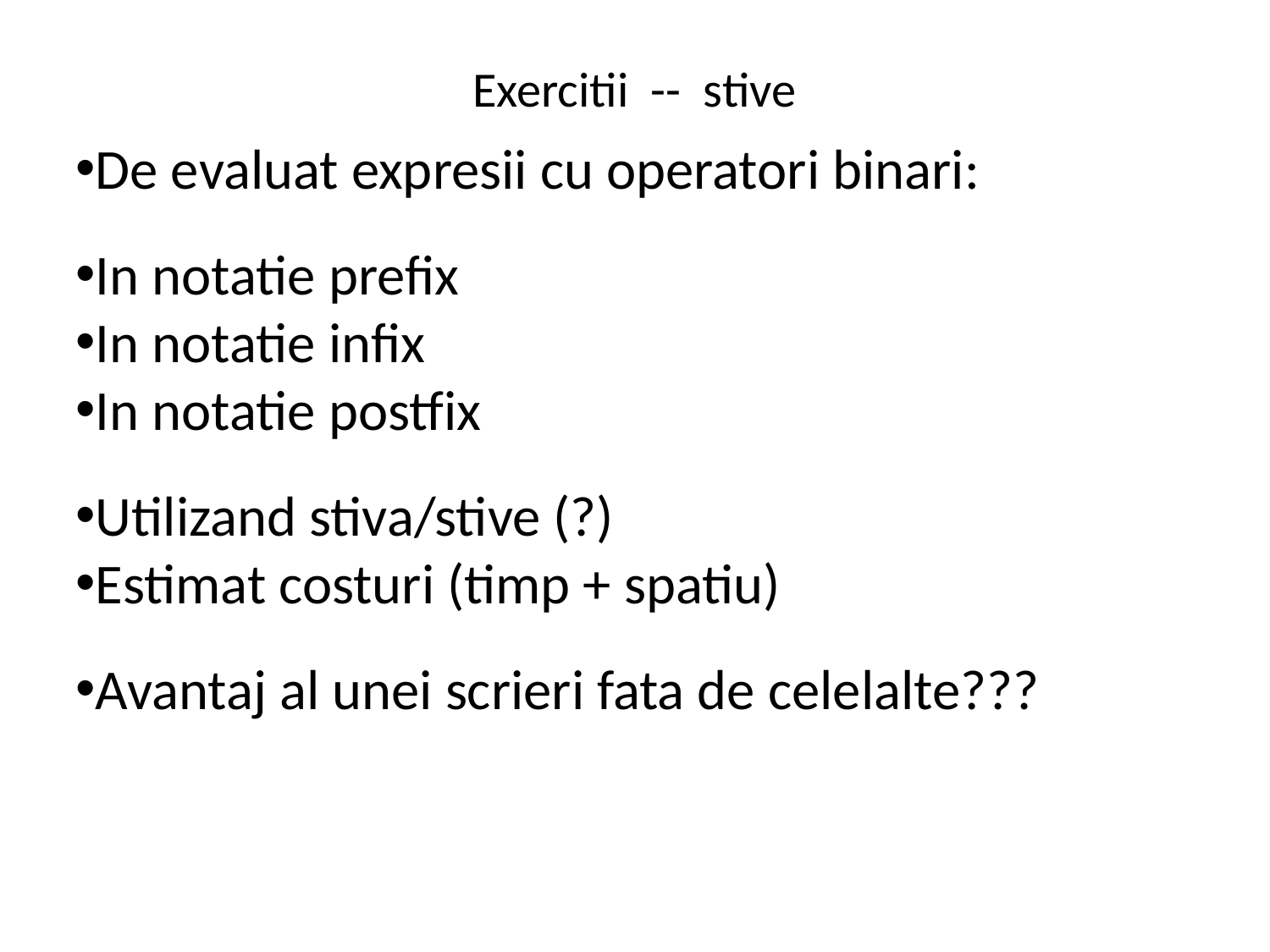

Exercitii  --  stive
De evaluat expresii cu operatori binari:

In notatie prefix
In notatie infix
In notatie postfix

Utilizand stiva/stive (?)
Estimat costuri (timp + spatiu)

Avantaj al unei scrieri fata de celelalte???